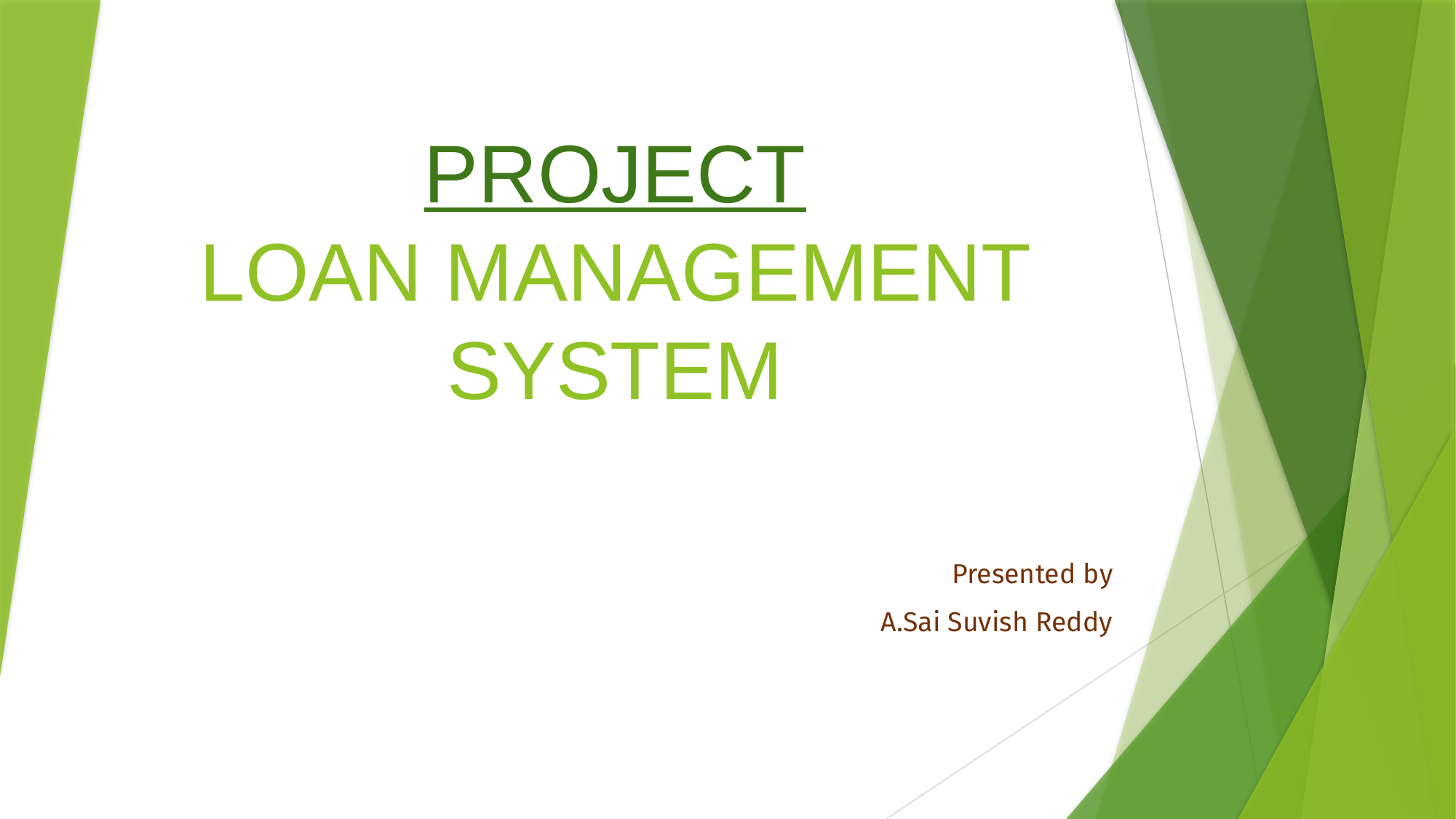

# PROJECT LOAN MANAGEMENT SYSTEM
Presented by
A.Sai Suvish Reddy